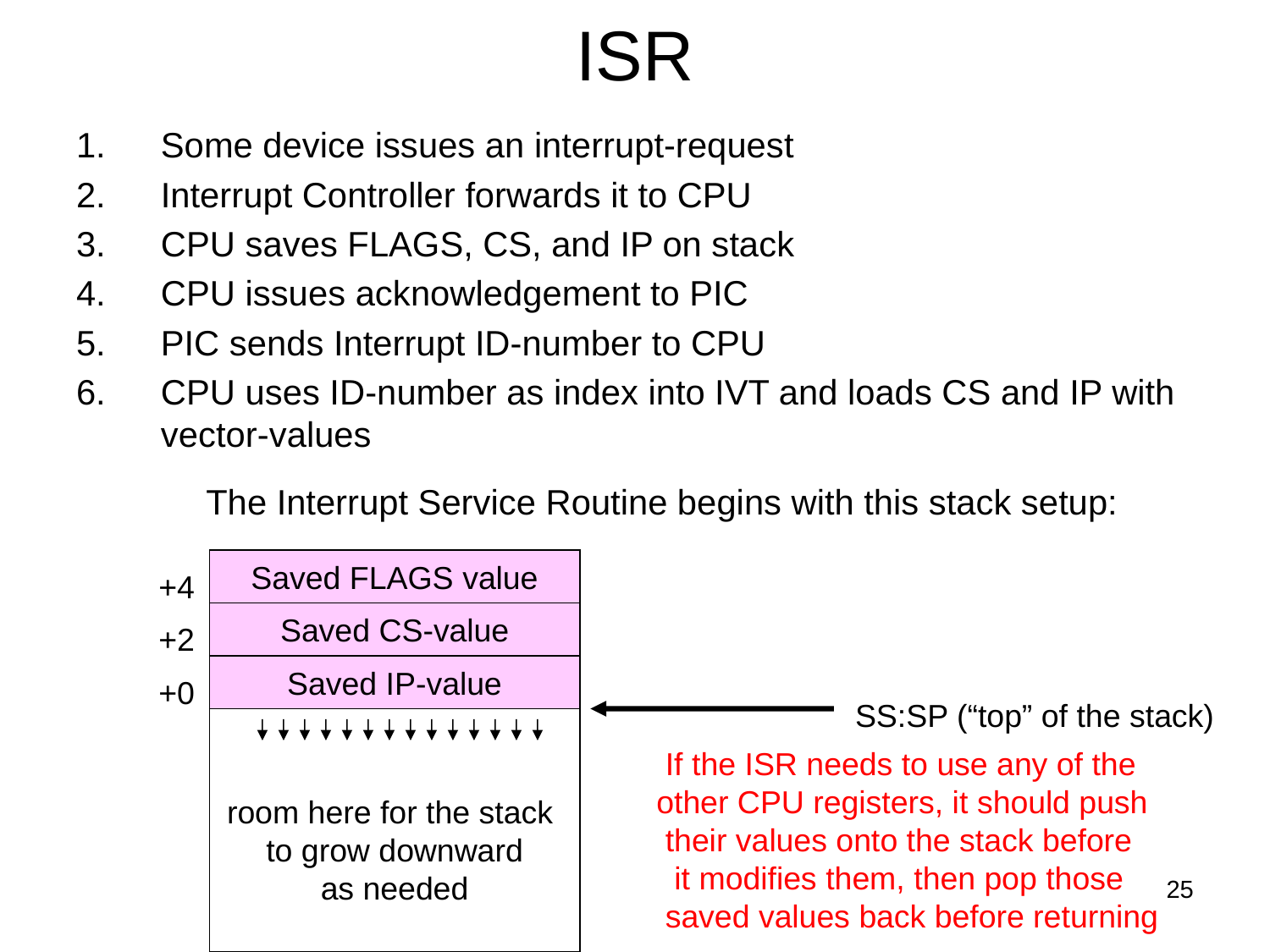

# ISR
Some device issues an interrupt-request
Interrupt Controller forwards it to CPU
CPU saves FLAGS, CS, and IP on stack
CPU issues acknowledgement to PIC
PIC sends Interrupt ID-number to CPU
CPU uses ID-number as index into IVT and loads CS and IP with vector-values
The Interrupt Service Routine begins with this stack setup:
Saved FLAGS value
+4
Saved CS-value
+2
Saved IP-value
+0
SS:SP (“top” of the stack)

room here for the stack
to grow downward
as needed

 If the ISR needs to use any of the
other CPU registers, it should push
 their values onto the stack before
  it modifies them, then pop those
 saved values back before returning
25